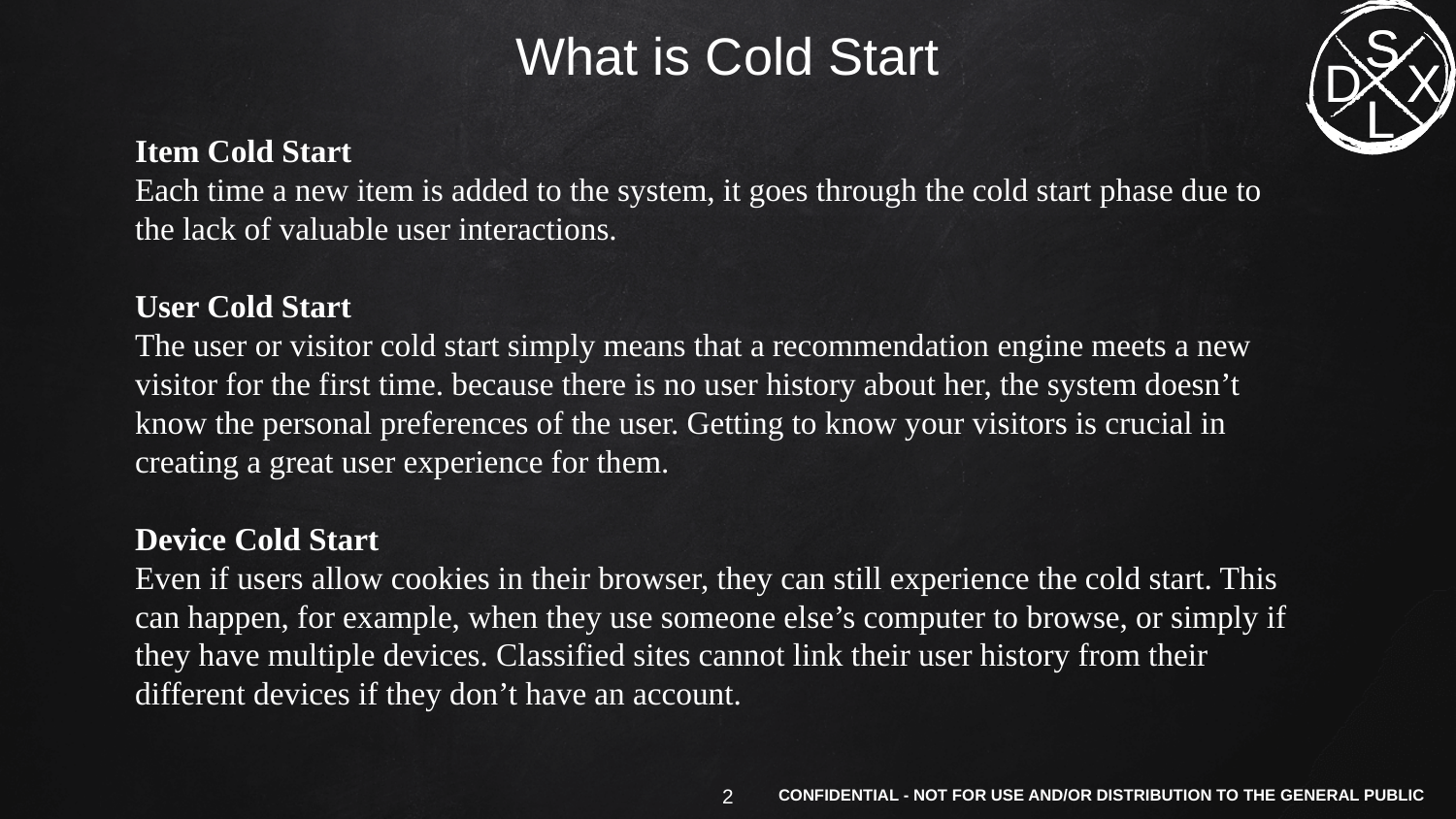

S
X
L

# What is Cold Start

Item Cold Start
Each time a new item is added to the system, it goes through the cold start phase due to the lack of valuable user interactions.

User Cold Start
The user or visitor cold start simply means that a recommendation engine meets a new visitor for the first time. because there is no user history about her, the system doesn’t know the personal preferences of the user. Getting to know your visitors is crucial in creating a great user experience for them.

Device Cold Start
Even if users allow cookies in their browser, they can still experience the cold start. This can happen, for example, when they use someone else’s computer to browse, or simply if they have multiple devices. Classified sites cannot link their user history from their different devices if they don’t have an account.
2